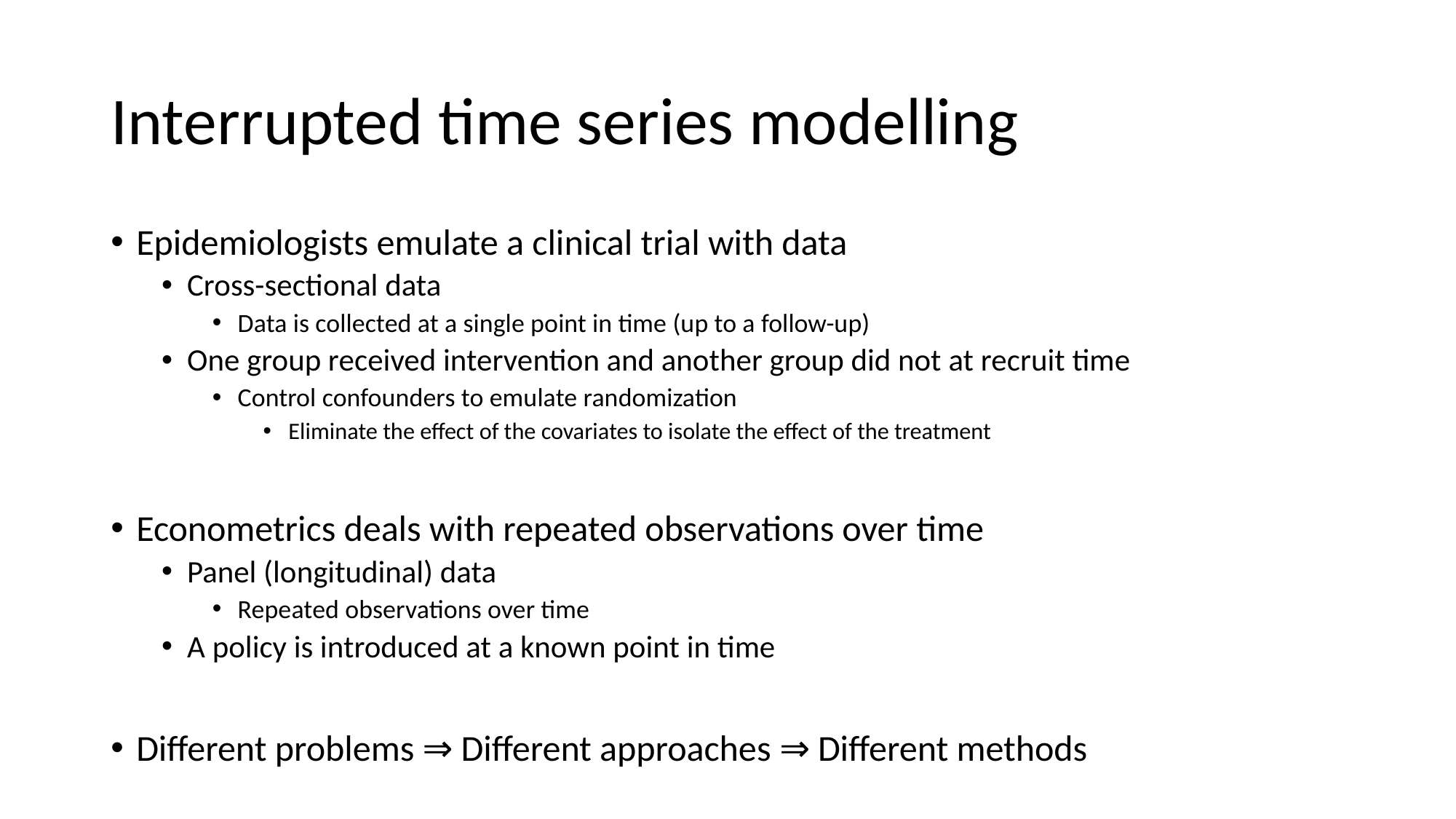

# Interrupted time series modelling
Epidemiologists emulate a clinical trial with data
Cross-sectional data
Data is collected at a single point in time (up to a follow-up)
One group received intervention and another group did not at recruit time
Control confounders to emulate randomization
Eliminate the effect of the covariates to isolate the effect of the treatment

Econometrics deals with repeated observations over time
Panel (longitudinal) data
Repeated observations over time
A policy is introduced at a known point in time

Different problems ⇒ Different approaches ⇒ Different methods